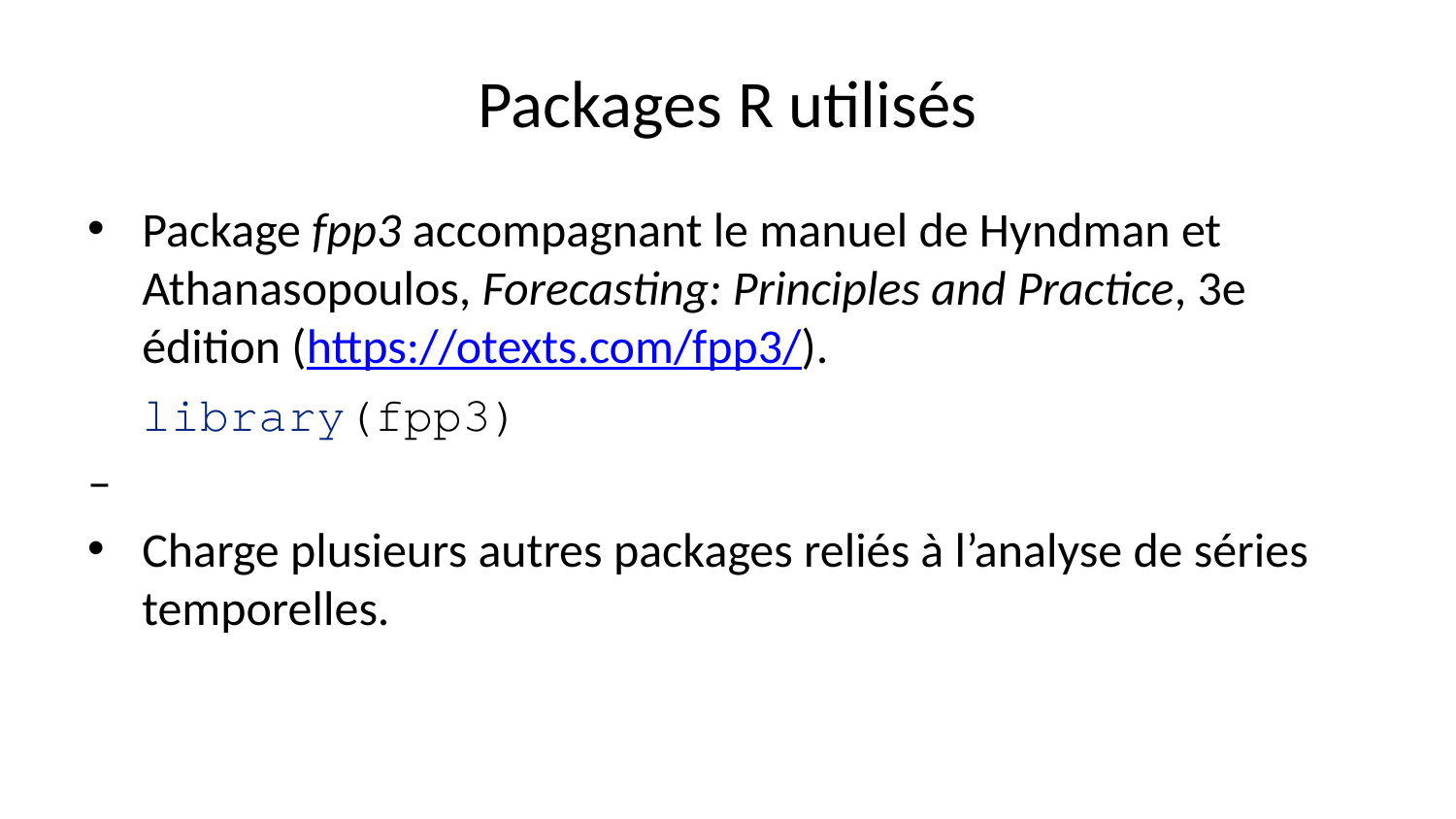

# Packages R utilisés
Package fpp3 accompagnant le manuel de Hyndman et Athanasopoulos, Forecasting: Principles and Practice, 3e édition (https://otexts.com/fpp3/).
library(fpp3)
–
Charge plusieurs autres packages reliés à l’analyse de séries temporelles.